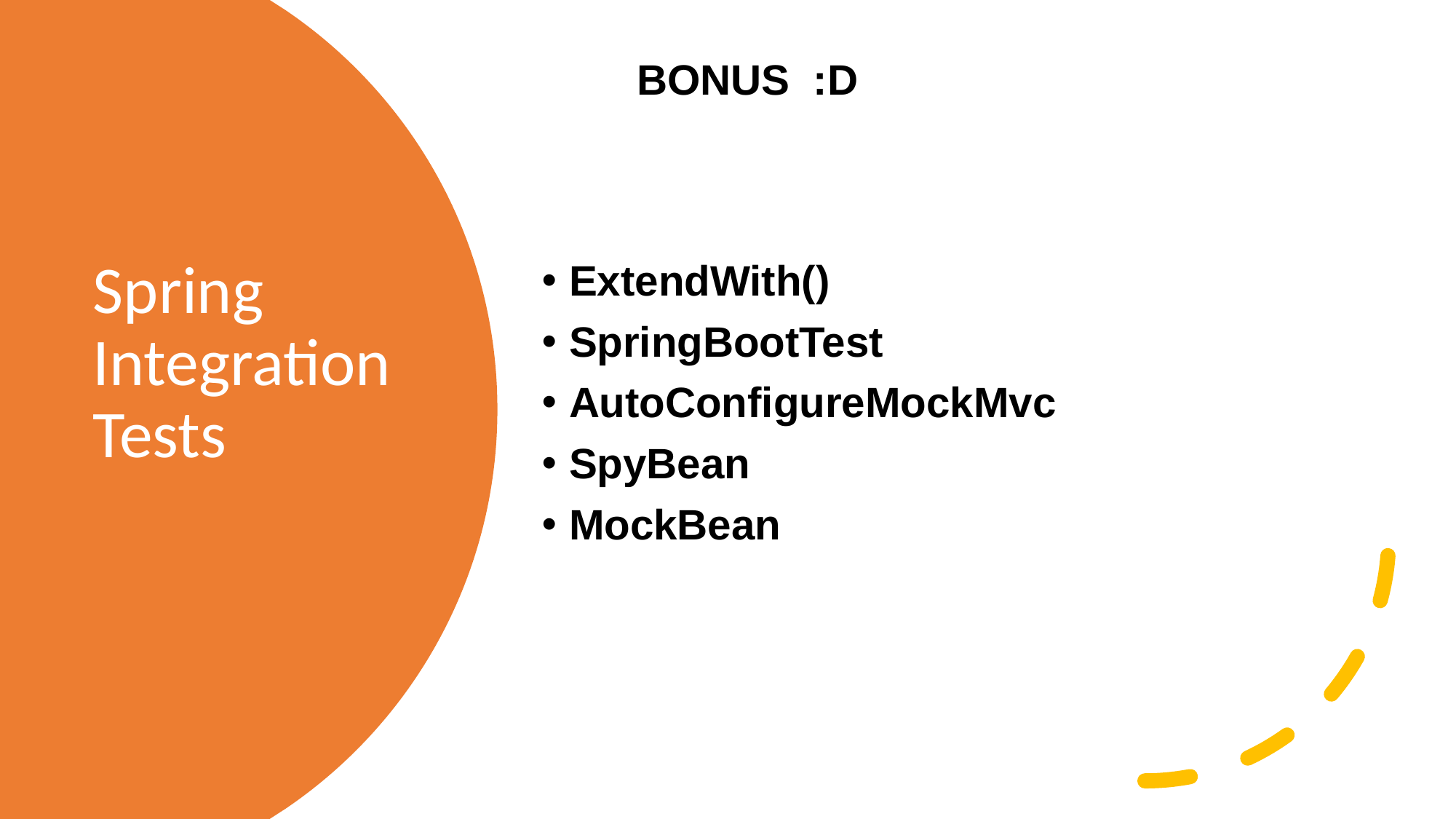

BONUS  :D
ExtendWith()
SpringBootTest
AutoConfigureMockMvc
SpyBean
MockBean
# Spring Integration Tests